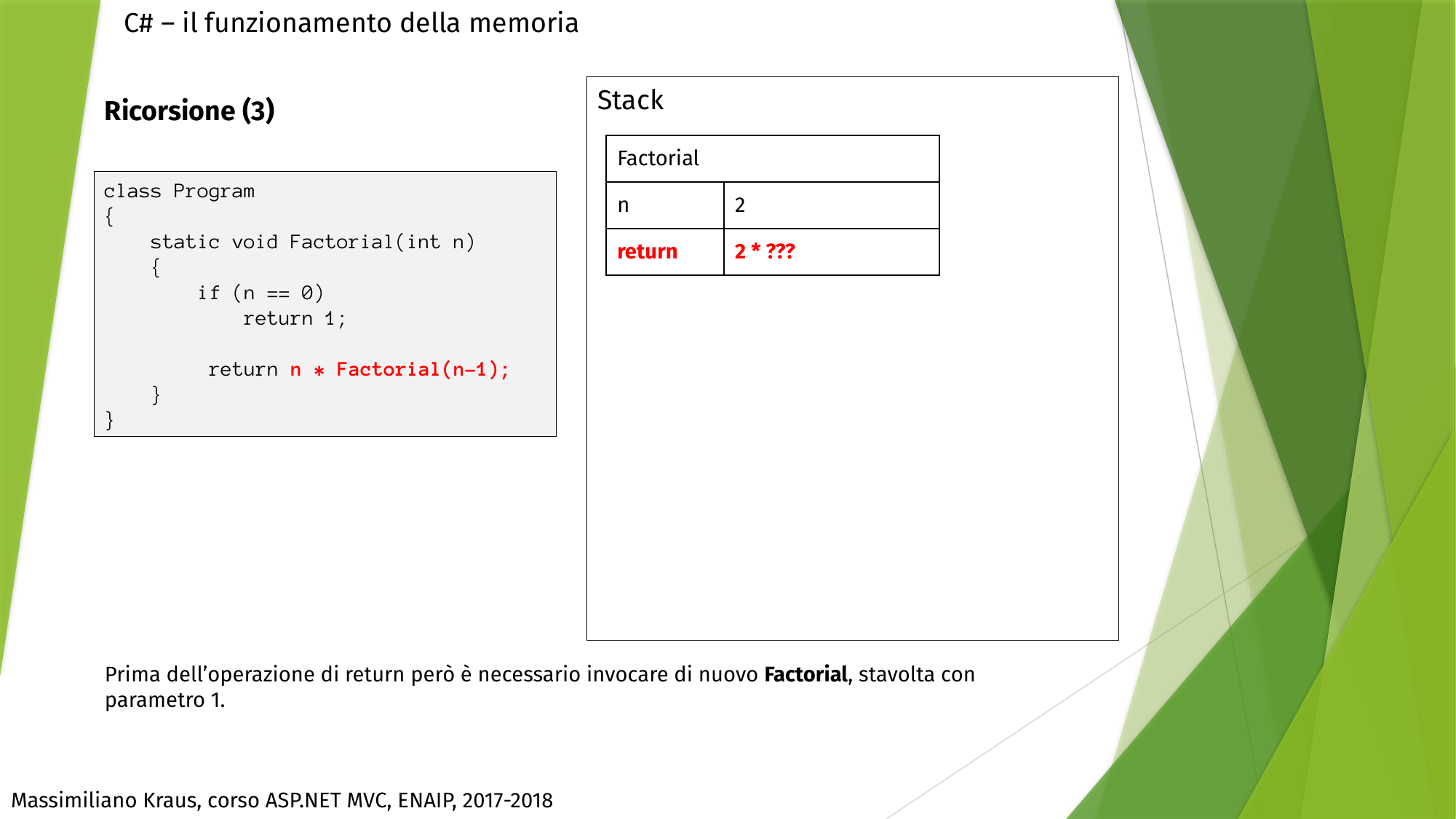

C# – il funzionamento della memoria
Stack

Ricorsione (3)
| Factorial |  |
| --- | --- |
| n | 2 |
| return | 2 \* ??? |
class Program
{
    static void Factorial(int n)
    {
        if (n == 0)
            return 1;

         return n * Factorial(n-1);
    }
}
Prima dell’operazione di return però è necessario invocare di nuovo Factorial, stavolta con parametro 1.
Massimiliano Kraus, corso ASP.NET MVC, ENAIP, 2017-2018